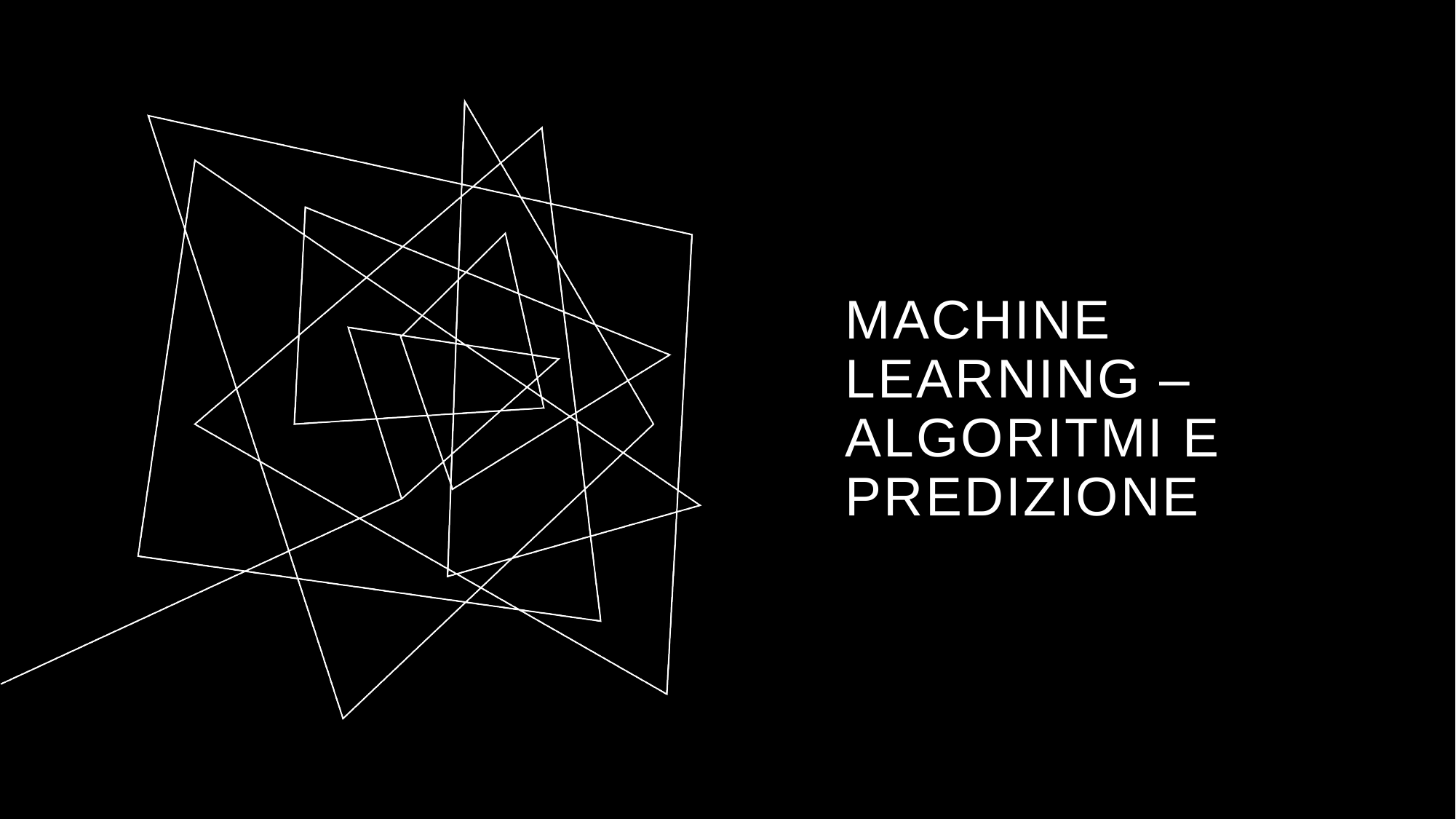

# Machine learning – algoritmi e predizione